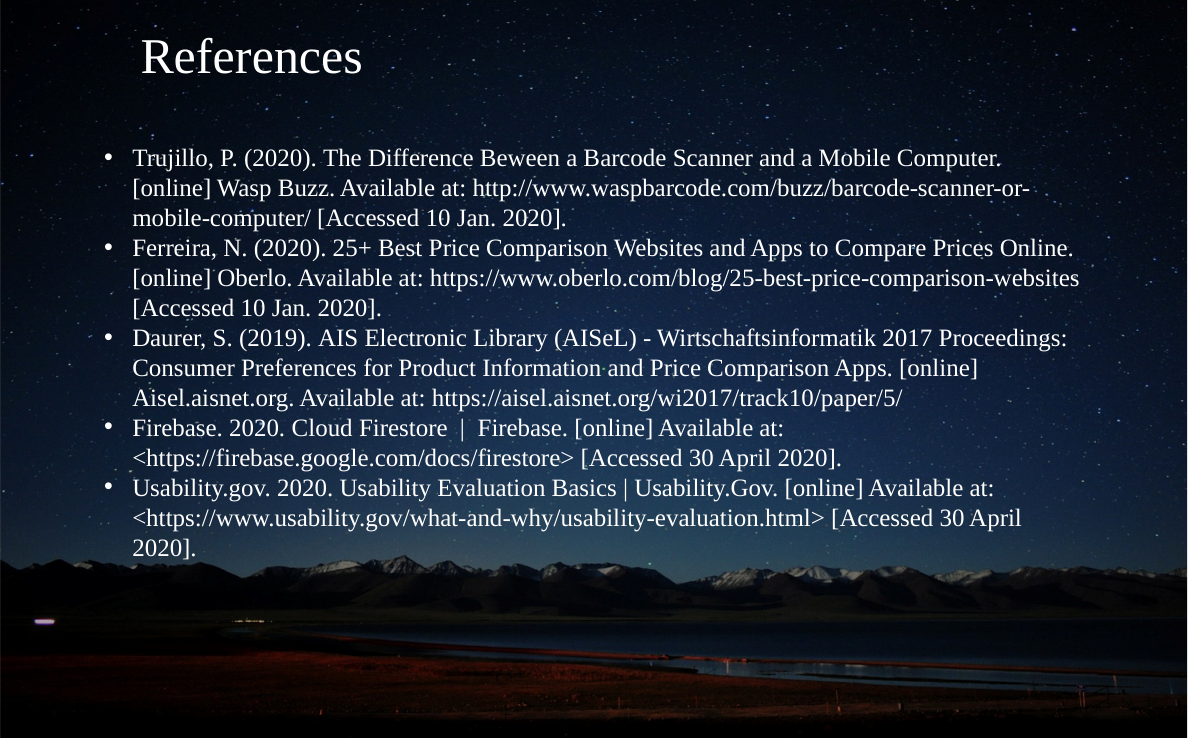

References
Trujillo, P. (2020). The Difference Beween a Barcode Scanner and a Mobile Computer. [online] Wasp Buzz. Available at: http://www.waspbarcode.com/buzz/barcode-scanner-or-mobile-computer/ [Accessed 10 Jan. 2020].
Ferreira, N. (2020). 25+ Best Price Comparison Websites and Apps to Compare Prices Online. [online] Oberlo. Available at: https://www.oberlo.com/blog/25-best-price-comparison-websites [Accessed 10 Jan. 2020].
Daurer, S. (2019). AIS Electronic Library (AISeL) - Wirtschaftsinformatik 2017 Proceedings: Consumer Preferences for Product Information and Price Comparison Apps. [online] Aisel.aisnet.org. Available at: https://aisel.aisnet.org/wi2017/track10/paper/5/
Firebase. 2020. Cloud Firestore  |  Firebase. [online] Available at: <https://firebase.google.com/docs/firestore> [Accessed 30 April 2020].
Usability.gov. 2020. Usability Evaluation Basics | Usability.Gov. [online] Available at: <https://www.usability.gov/what-and-why/usability-evaluation.html> [Accessed 30 April 2020].